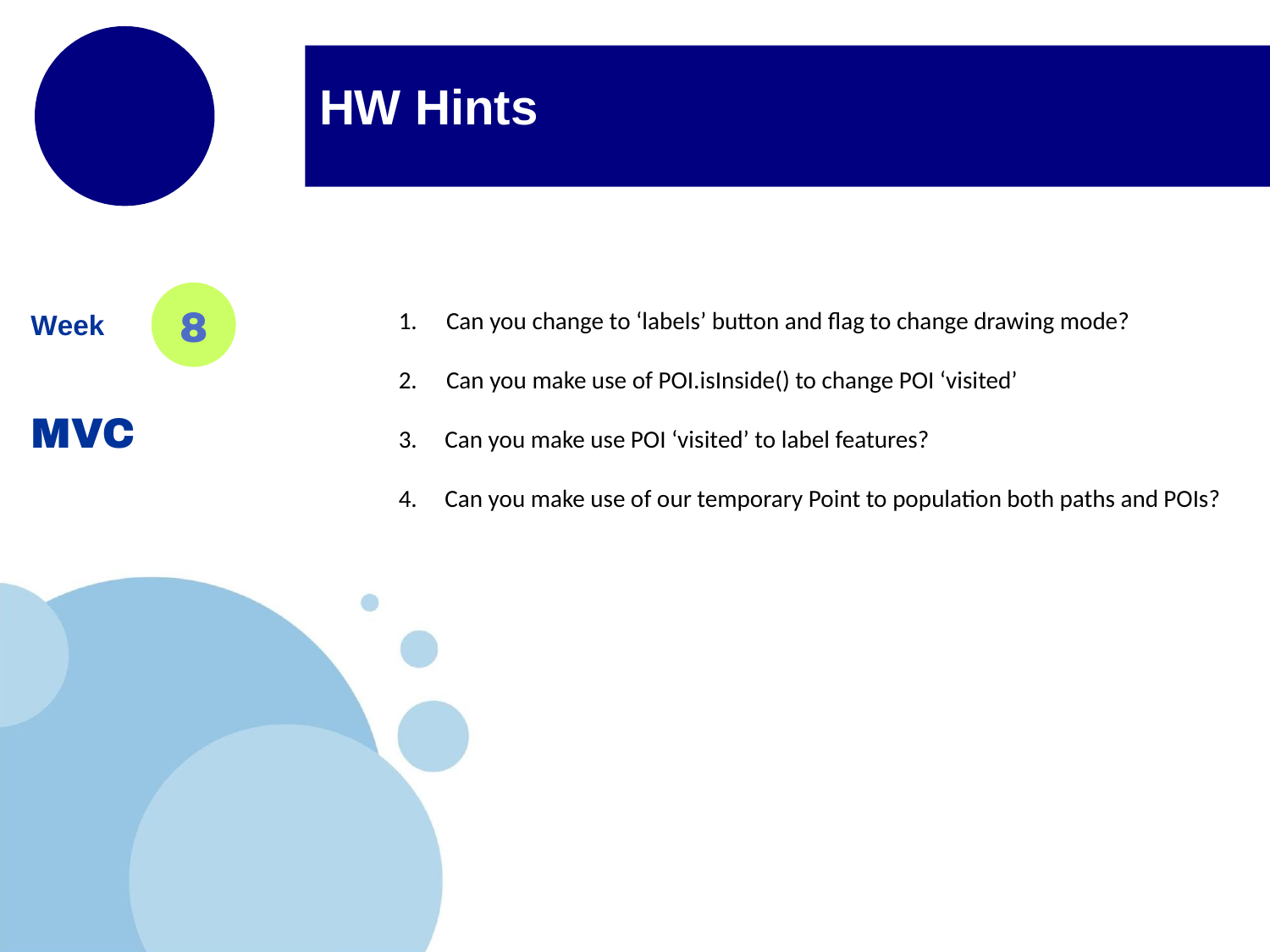

# HW Hints

8
Can you change to ‘labels’ button and flag to change drawing mode?

Can you make use of POI.isInside() to change POI ‘visited’

3.     Can you make use POI ‘visited’ to label features?

4.     Can you make use of our temporary Point to population both paths and POIs?

Week
MVC